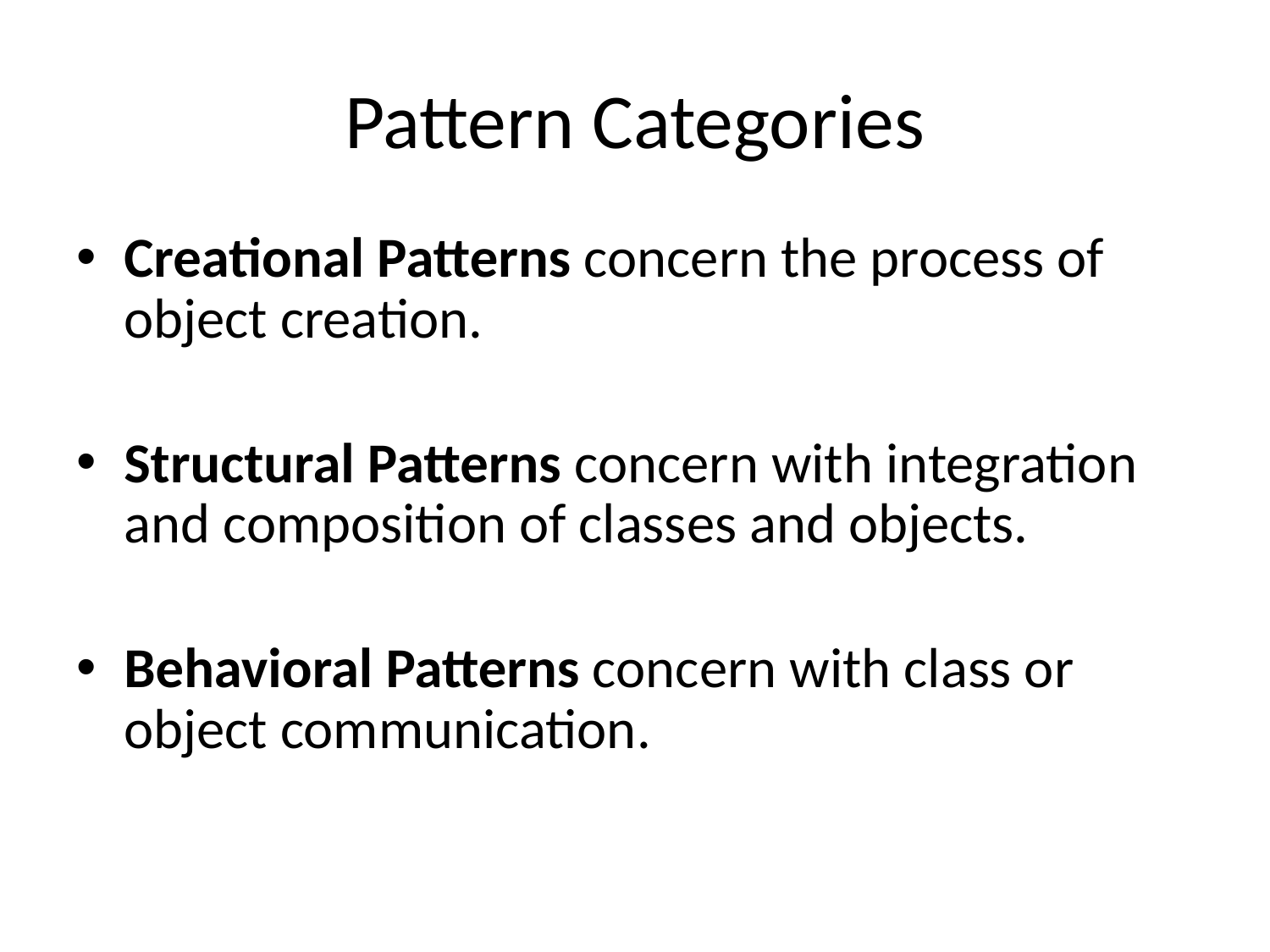

# Pattern Categories
Creational Patterns concern the process of object creation.

Structural Patterns concern with integration and composition of classes and objects.

Behavioral Patterns concern with class or object communication.